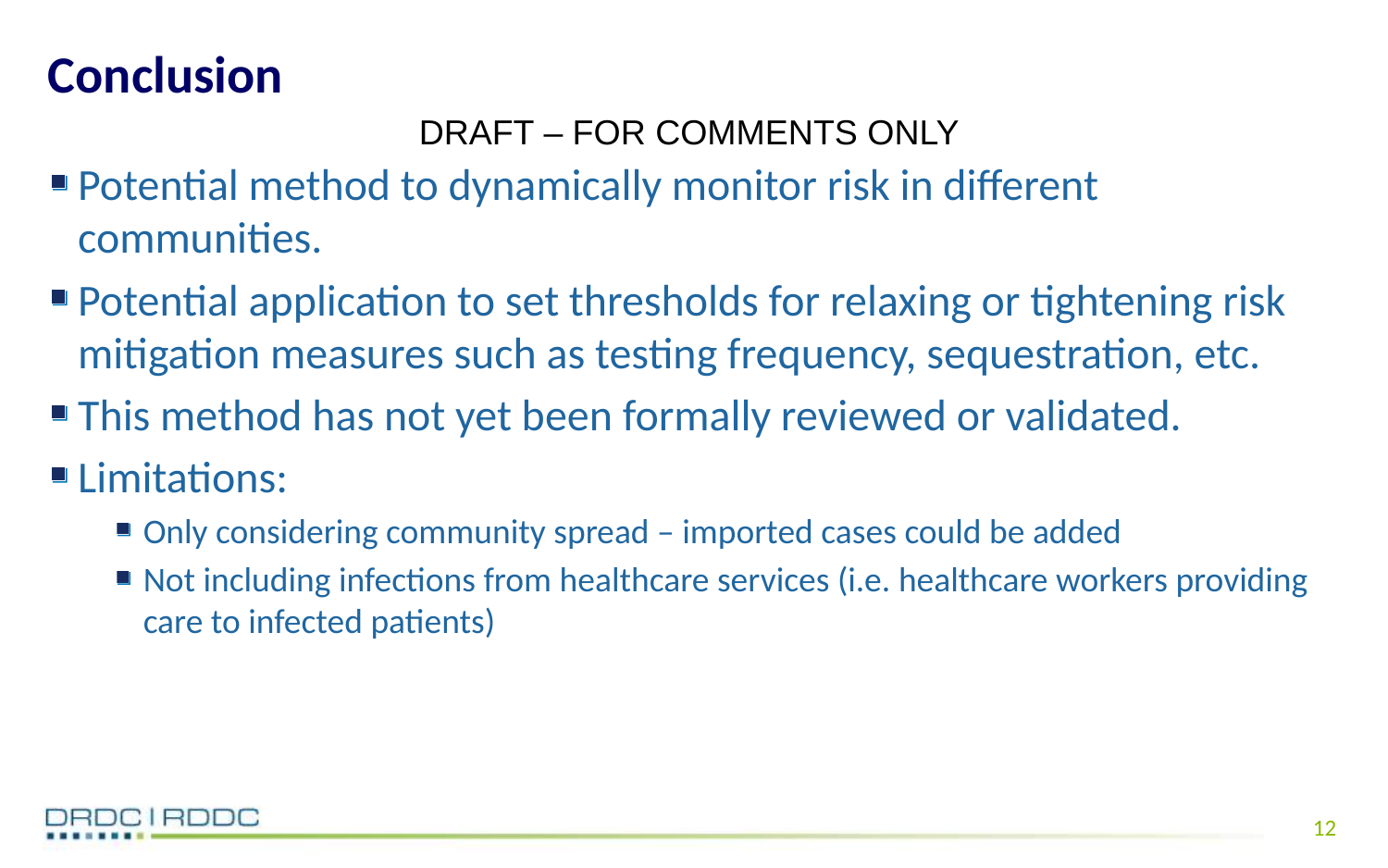

# Conclusion
Potential method to dynamically monitor risk in different communities.
Potential application to set thresholds for relaxing or tightening risk mitigation measures such as testing frequency, sequestration, etc.
This method has not yet been formally reviewed or validated.
Limitations:
Only considering community spread – imported cases could be added
Not including infections from healthcare services (i.e. healthcare workers providing care to infected patients)

12